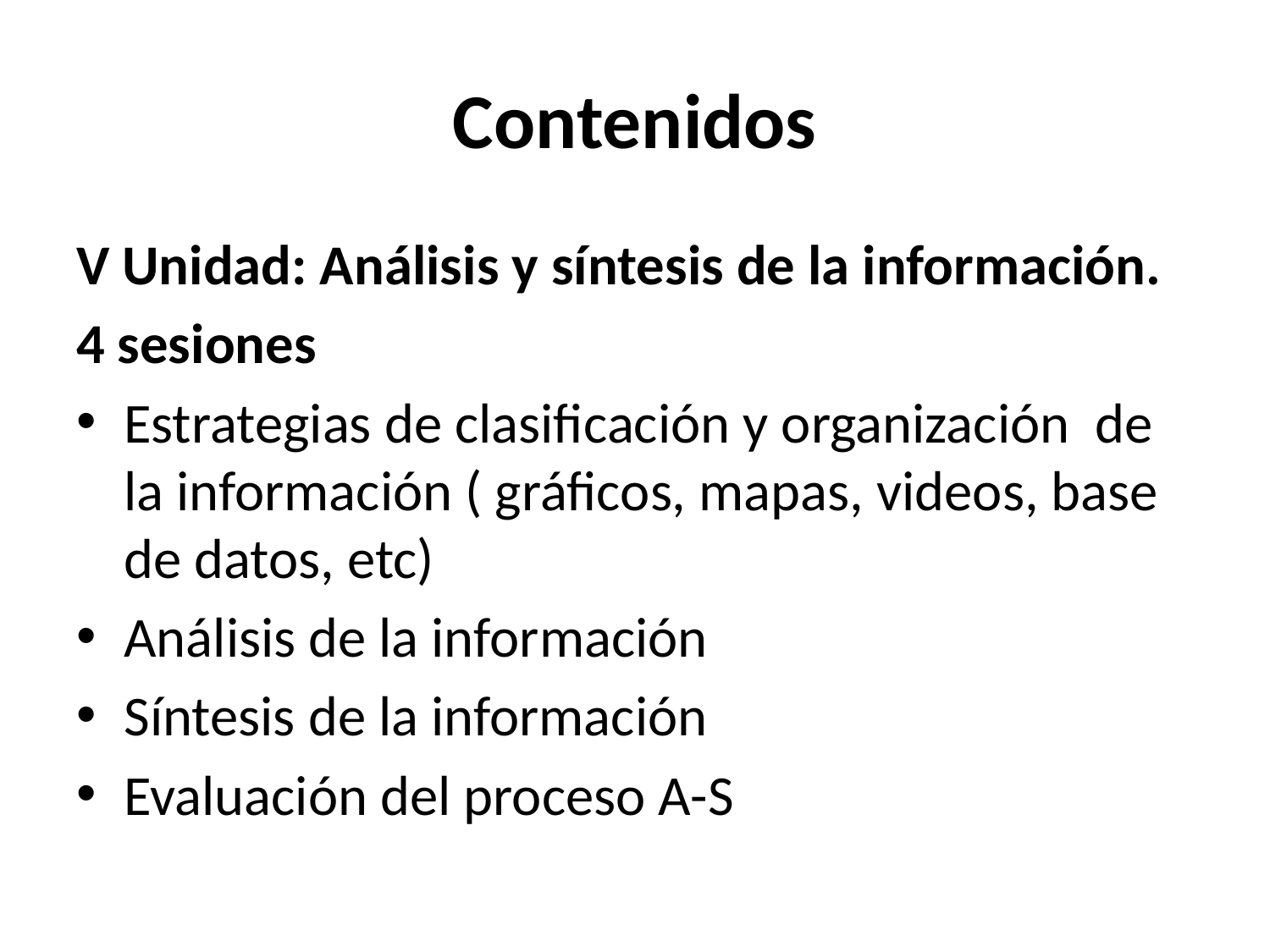

# Contenidos
V Unidad: Análisis y síntesis de la información.
4 sesiones
Estrategias de clasificación y organización  de la información ( gráficos, mapas, videos, base de datos, etc)
Análisis de la información
Síntesis de la información
Evaluación del proceso A-S